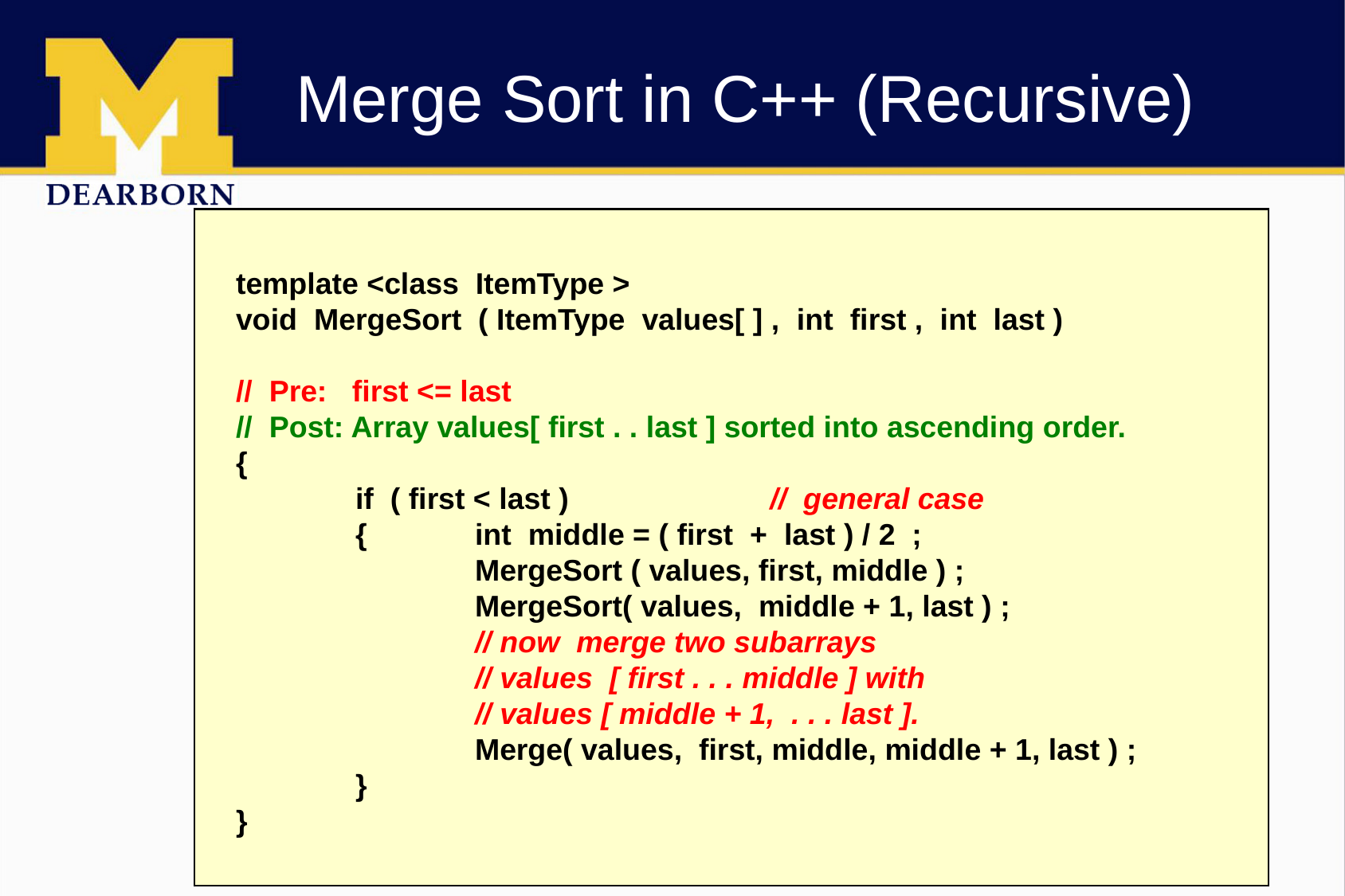

# Merge Sort in C++ (Recursive)

template <class  ItemType >
void  MergeSort  ( ItemType  values[ ] ,  int  first ,  int  last )

//  Pre:   first <= last
//  Post: Array values[ first . . last ] sorted into ascending order.
{
	if  ( first < last ) 	                     //  general case
	{	int  middle = ( first  +  last ) / 2  ;
		MergeSort ( values, first, middle ) ;
		MergeSort( values,  middle + 1, last ) ;
		// now  merge two subarrays
		// values  [ first . . . middle ] with
		// values [ middle + 1,  . . . last ].
		Merge( values,  first, middle, middle + 1, last ) ;
	}
}